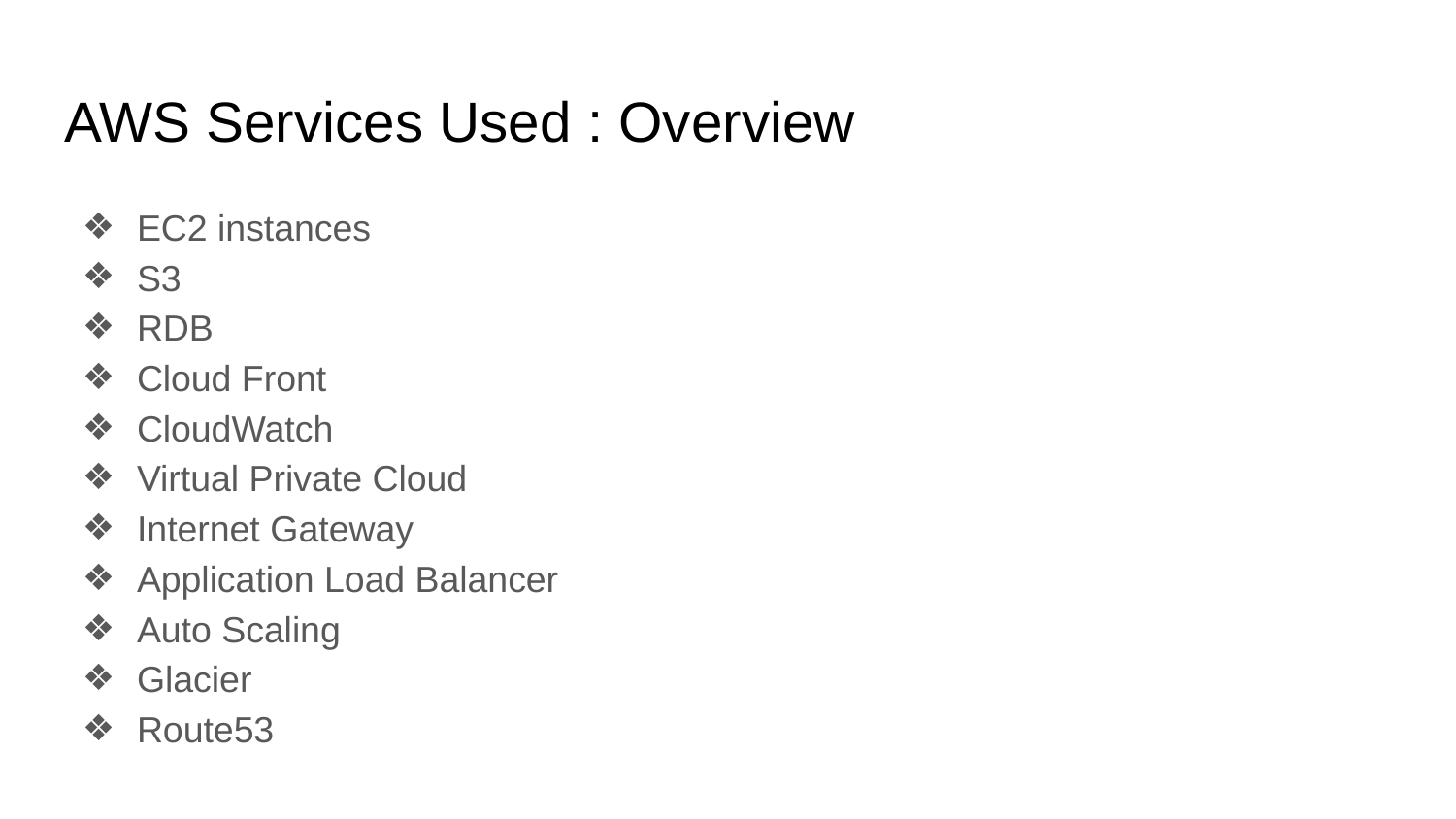

# AWS Services Used : Overview
EC2 instances
S3
RDB
Cloud Front
CloudWatch
Virtual Private Cloud
Internet Gateway
Application Load Balancer
Auto Scaling
Glacier
Route53